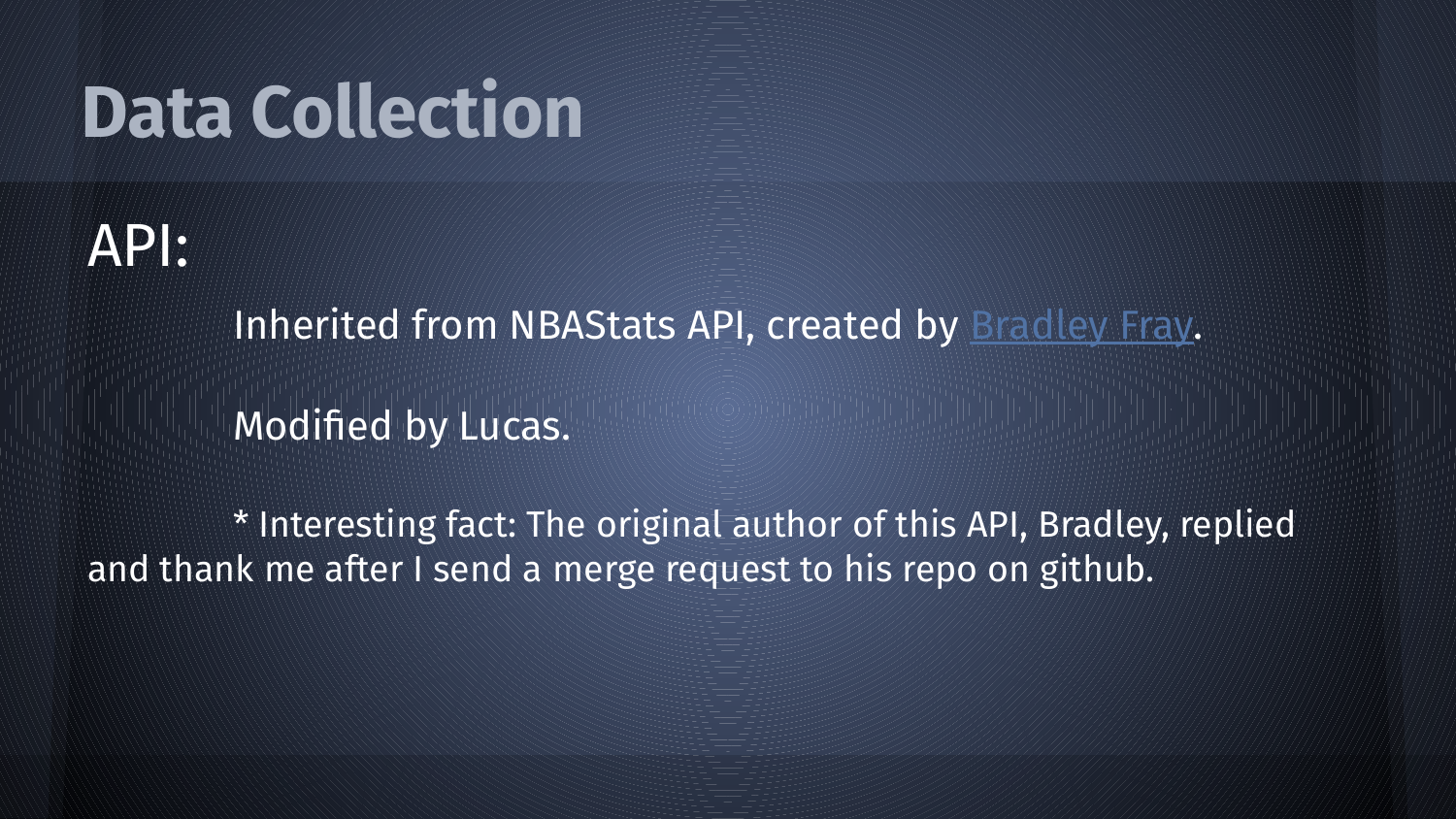

# Data Collection
API:
	Inherited from NBAStats API, created by Bradley Fray.

	Modified by Lucas.

	* Interesting fact: The original author of this API, Bradley, replied and thank me after I send a merge request to his repo on github.